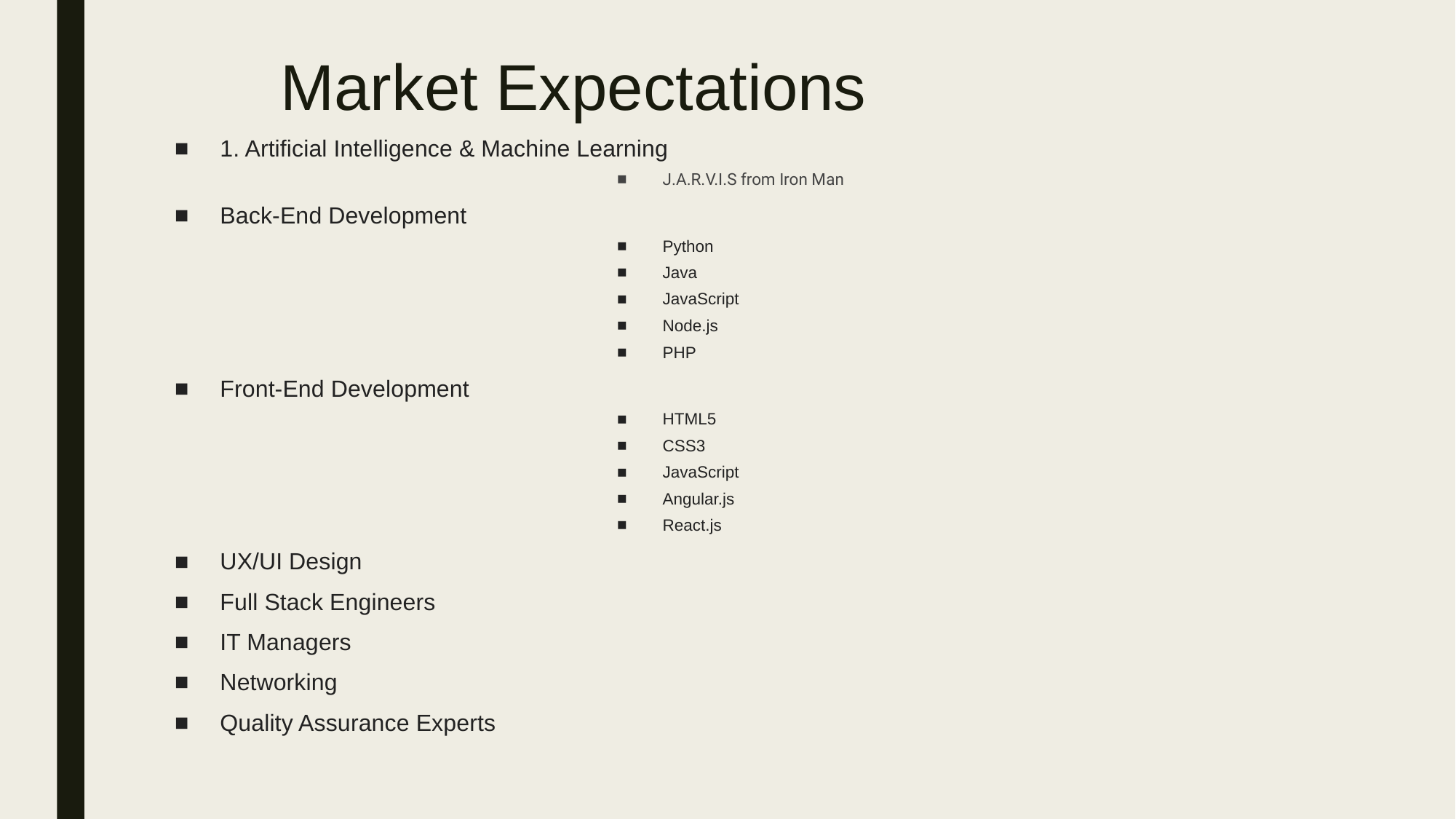

# Market Expectations
1. Artificial Intelligence & Machine Learning
J.A.R.V.I.S from Iron Man
Back-End Development
Python
Java
JavaScript
Node.js
PHP
Front-End Development
HTML5
CSS3
JavaScript
Angular.js
React.js
UX/UI Design
Full Stack Engineers
IT Managers
Networking
Quality Assurance Experts